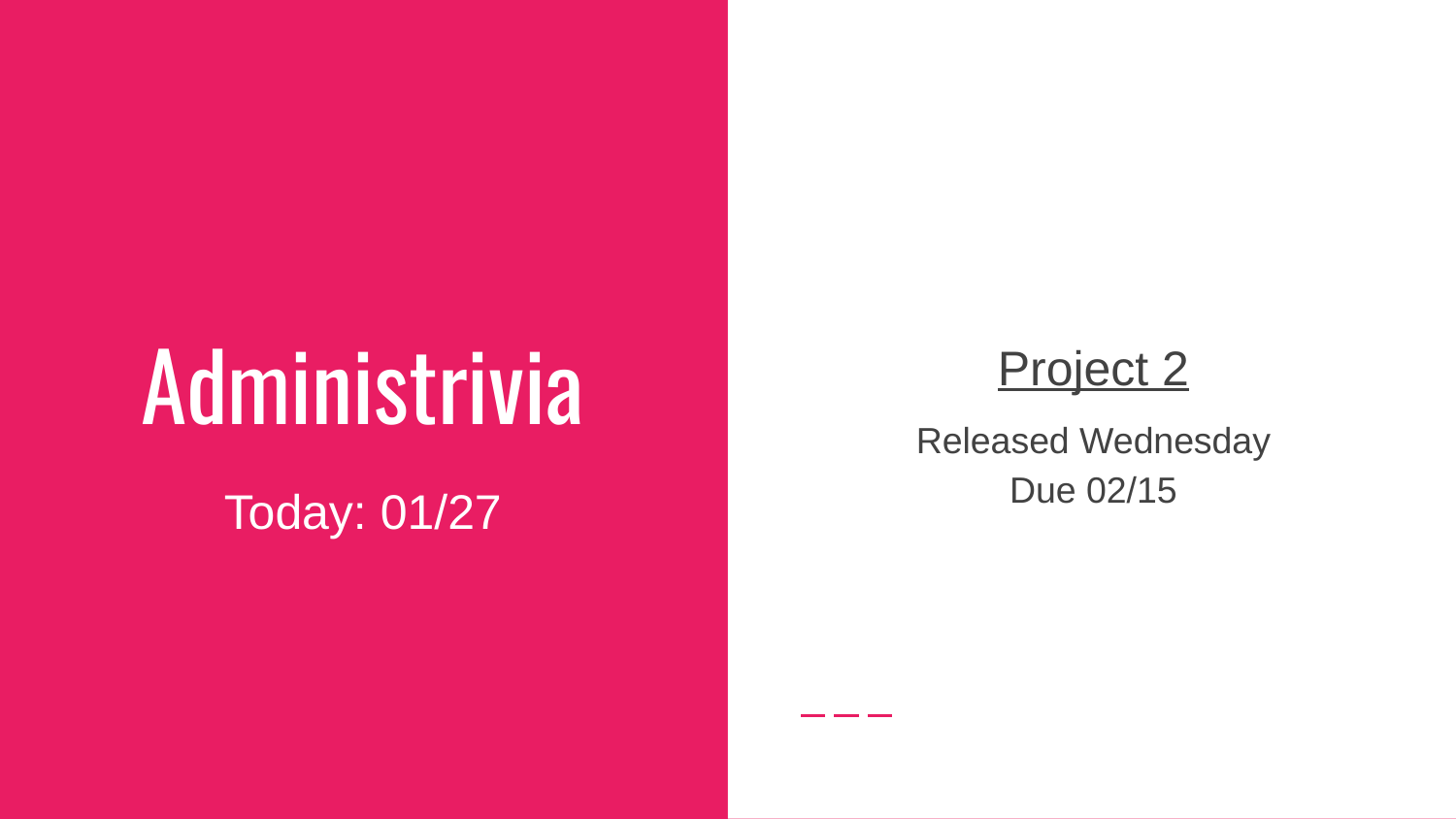

Project 2
Released Wednesday
Due 02/15
# Administrivia
Today: 01/27